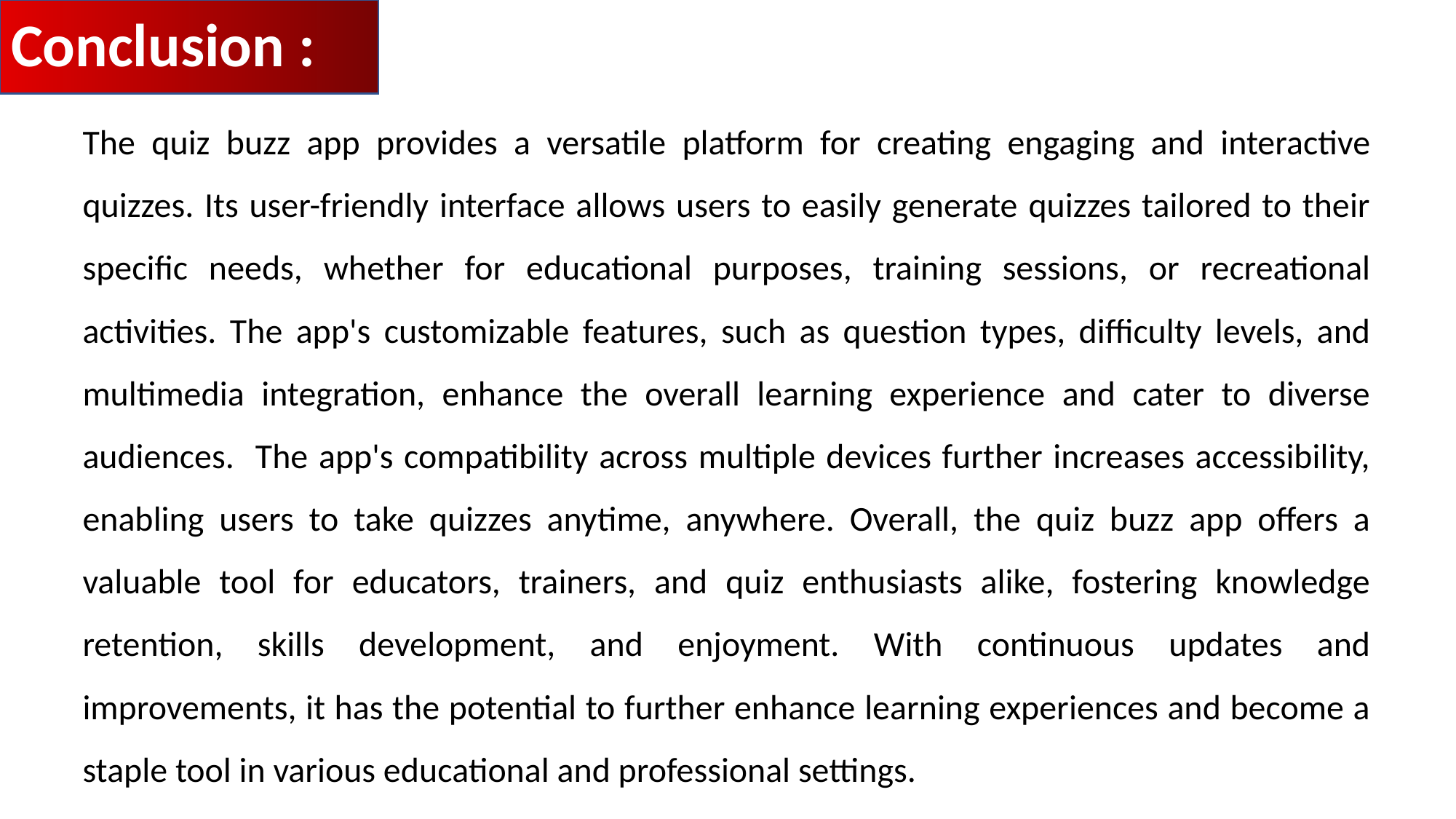

# Conclusion :
The quiz buzz app provides a versatile platform for creating engaging and interactive quizzes. Its user-friendly interface allows users to easily generate quizzes tailored to their specific needs, whether for educational purposes, training sessions, or recreational activities. The app's customizable features, such as question types, difficulty levels, and multimedia integration, enhance the overall learning experience and cater to diverse audiences.  The app's compatibility across multiple devices further increases accessibility, enabling users to take quizzes anytime, anywhere. Overall, the quiz buzz app offers a valuable tool for educators, trainers, and quiz enthusiasts alike, fostering knowledge retention, skills development, and enjoyment. With continuous updates and improvements, it has the potential to further enhance learning experiences and become a staple tool in various educational and professional settings.